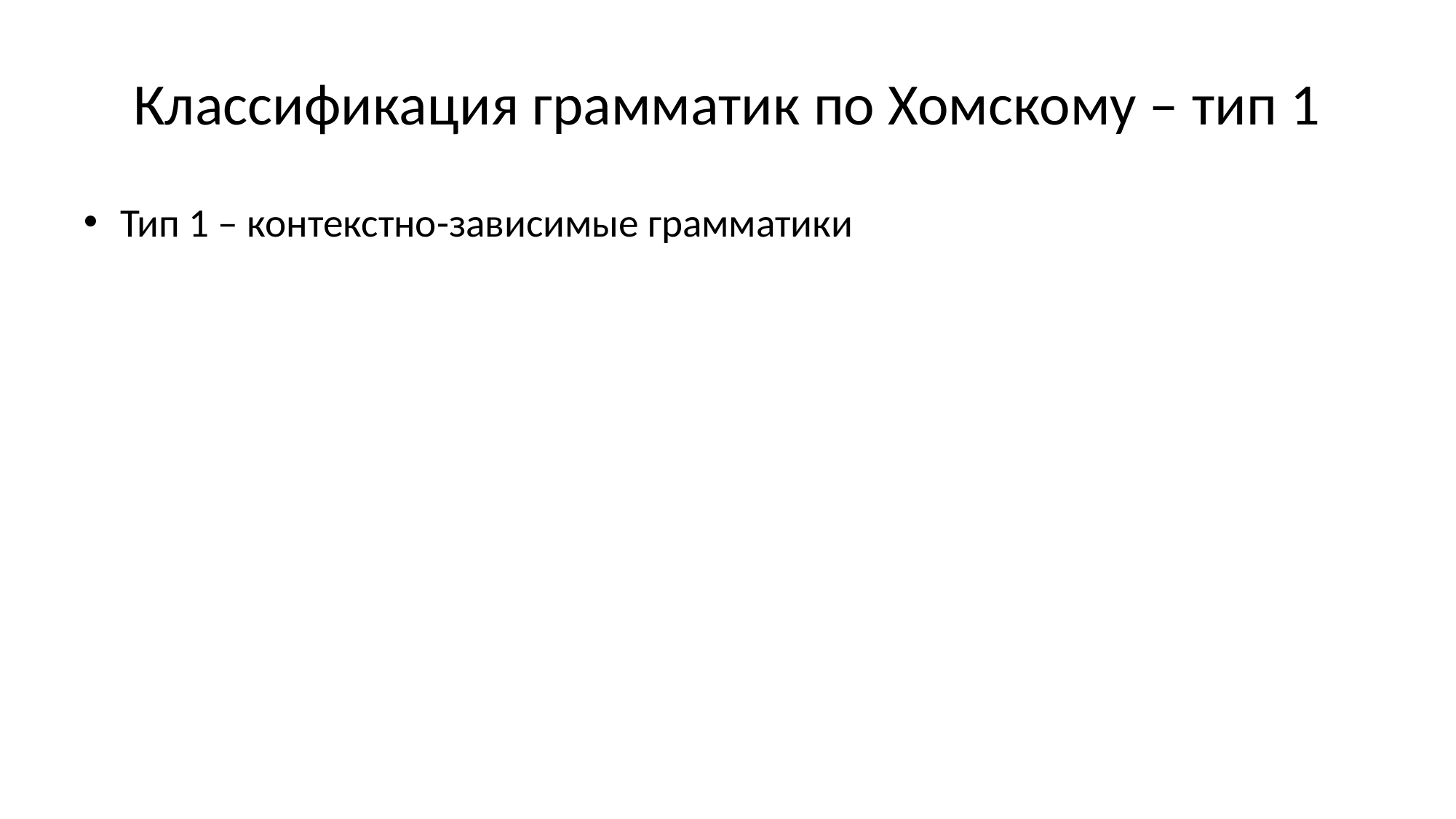

# Классификация грамматик по Хомскому – тип 1
Тип 1 – контекстно-зависимые грамматики
αAβ --> αγβ, где α, β произвольные цепочки, γ непустая цепочка, A нетерминал

Правила можно привести к виду α --> β, где α, β непустые цепочки и 1 ≤ длина(α) ≤ длина(β)
Неукорачивающие грамматики

Принадлежность любой цепочки языку может быть проверена алгоритмом
Аналог рекурсивных множеств